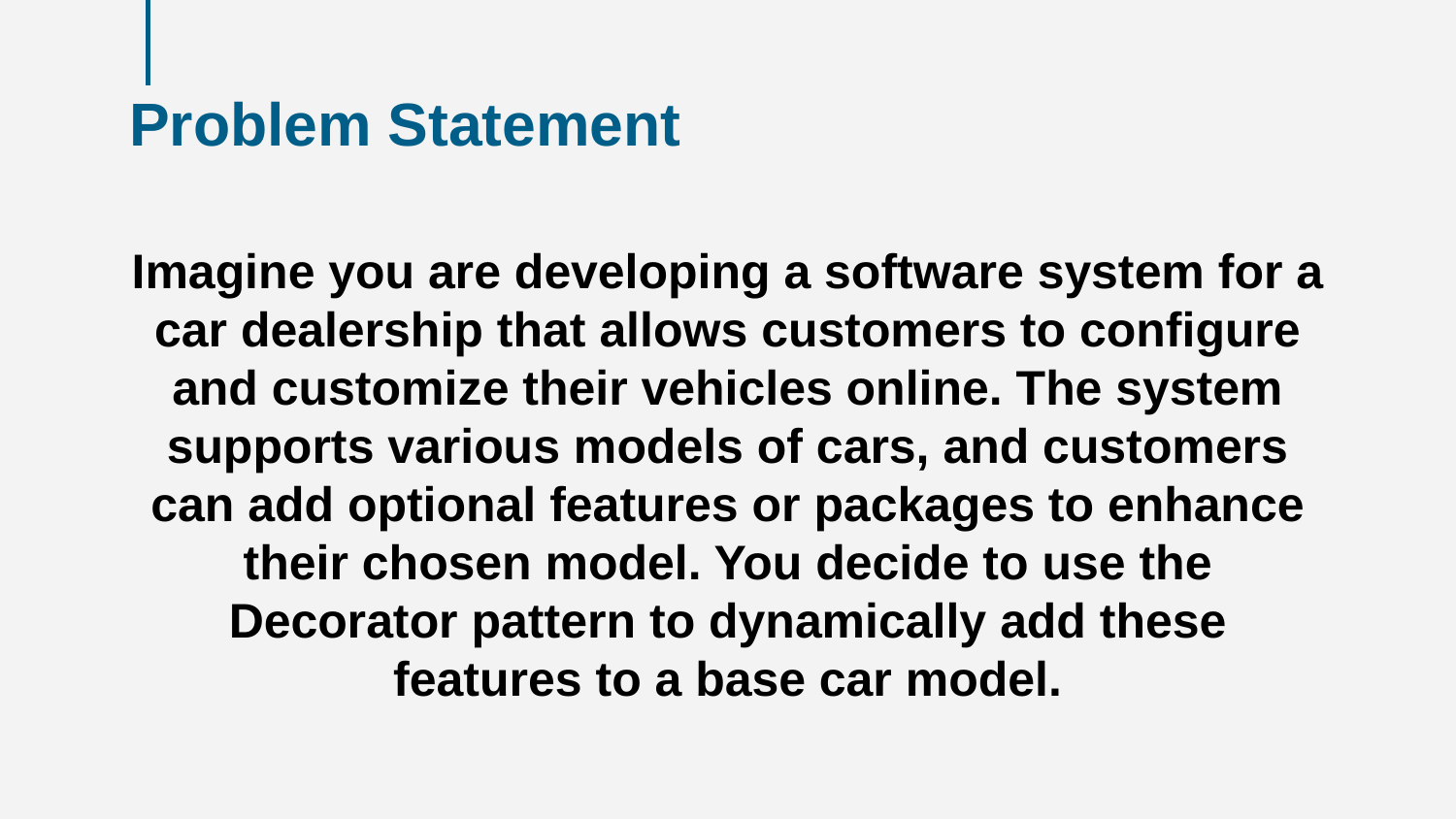

# Problem Statement
Imagine you are developing a software system for a car dealership that allows customers to configure and customize their vehicles online. The system supports various models of cars, and customers can add optional features or packages to enhance their chosen model. You decide to use the Decorator pattern to dynamically add these features to a base car model.